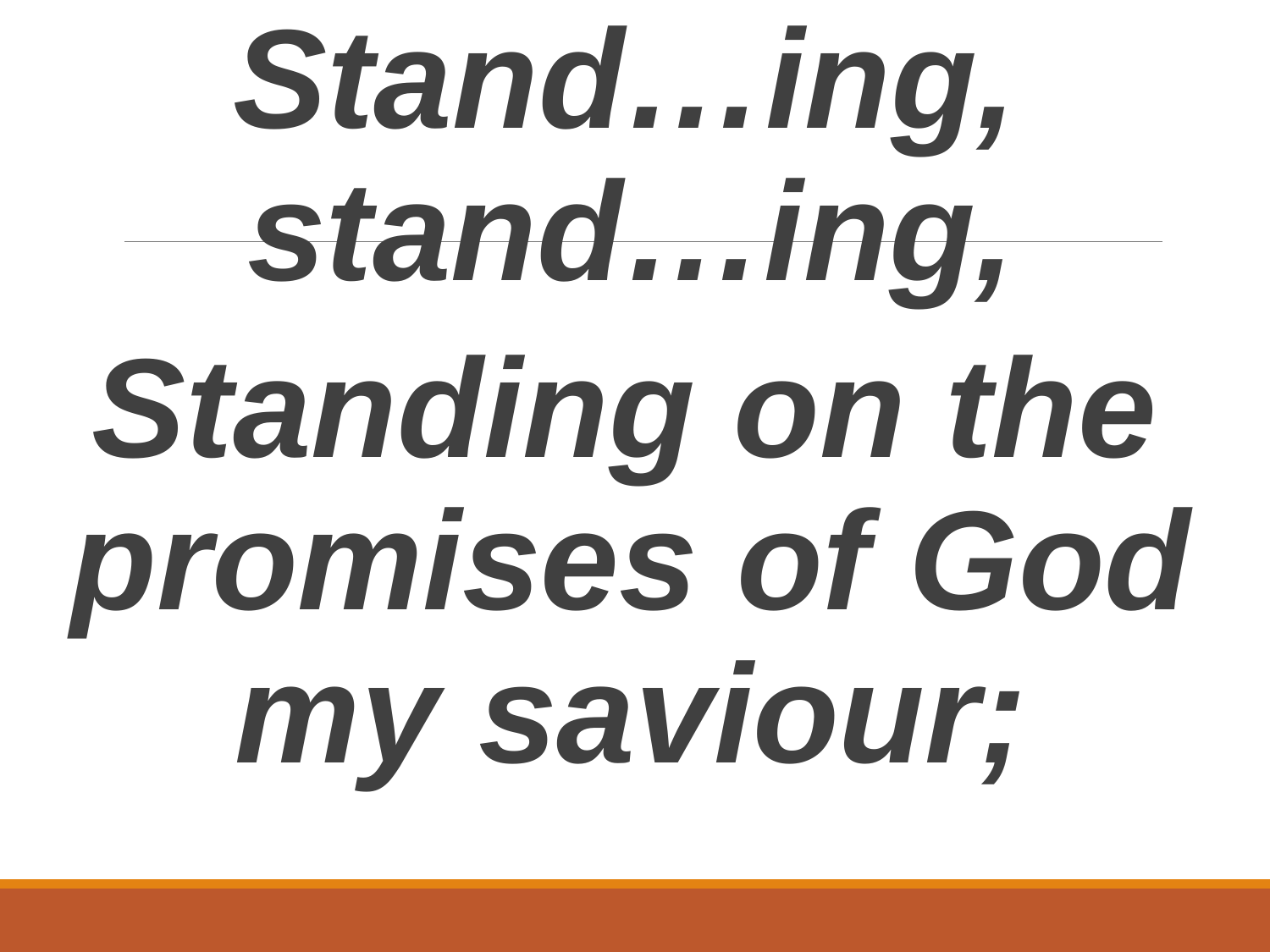

Stand…ing, stand…ing,
Standing on the promises of God my saviour;